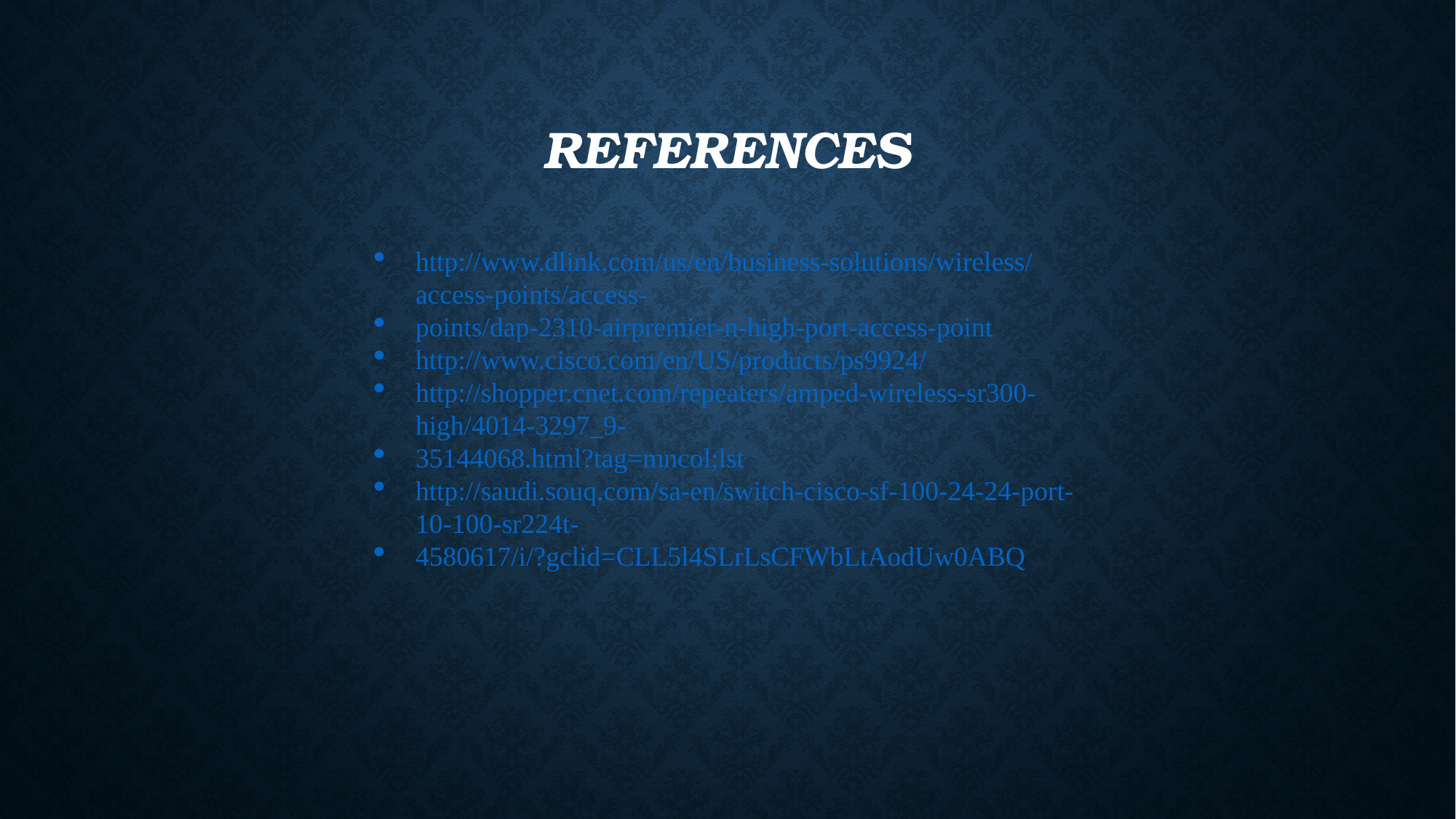

# References
http://www.dlink.com/us/en/business-solutions/wireless/access-points/access-
points/dap-2310-airpremier-n-high-port-access-point
http://www.cisco.com/en/US/products/ps9924/
http://shopper.cnet.com/repeaters/amped-wireless-sr300-high/4014-3297_9-
35144068.html?tag=mncol;lst
http://saudi.souq.com/sa-en/switch-cisco-sf-100-24-24-port-10-100-sr224t-
4580617/i/?gclid=CLL5l4SLrLsCFWbLtAodUw0ABQ